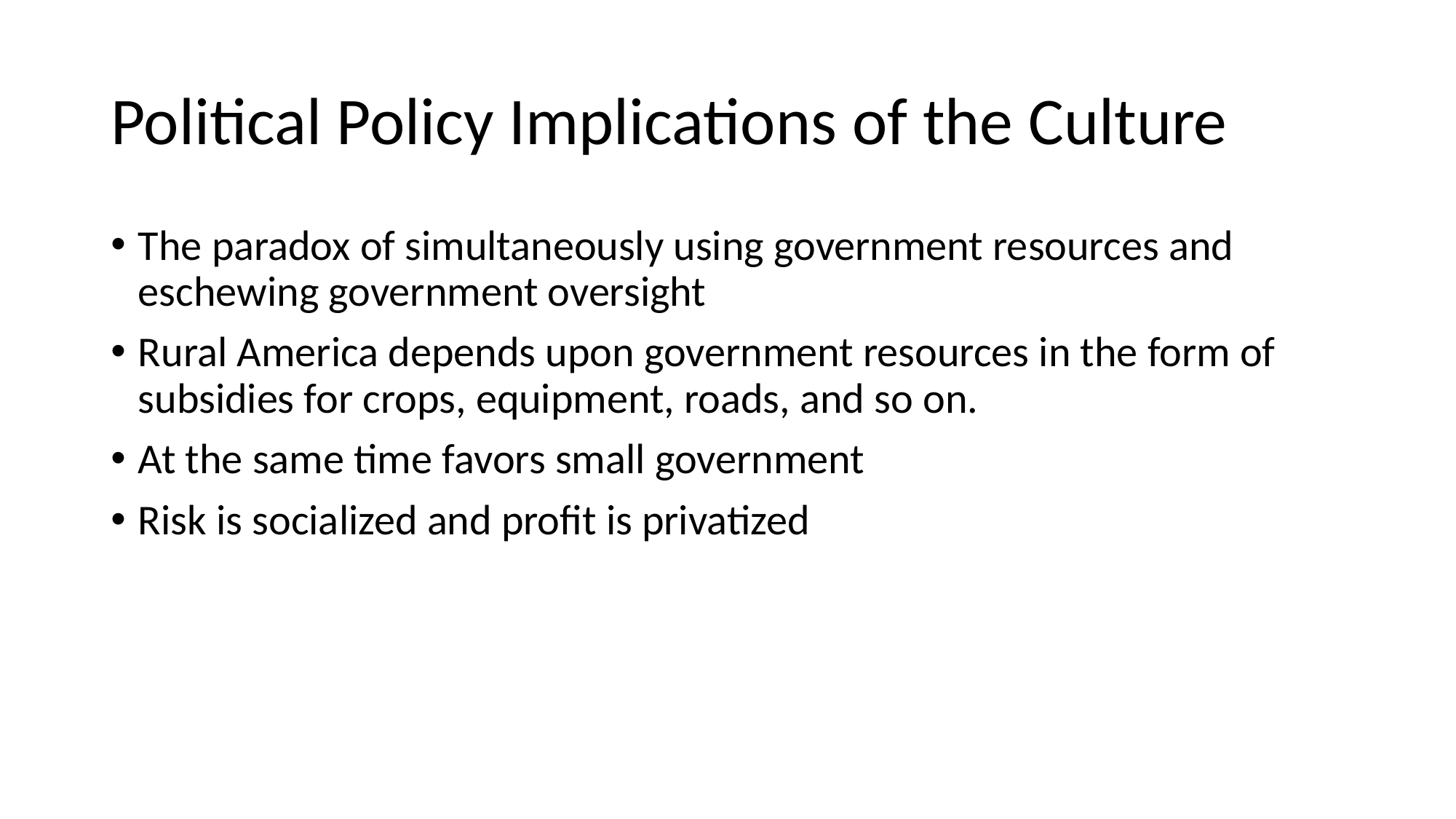

# Political Policy Implications of the Culture
The paradox of simultaneously using government resources and eschewing government oversight
Rural America depends upon government resources in the form of subsidies for crops, equipment, roads, and so on.
At the same time favors small government
Risk is socialized and profit is privatized